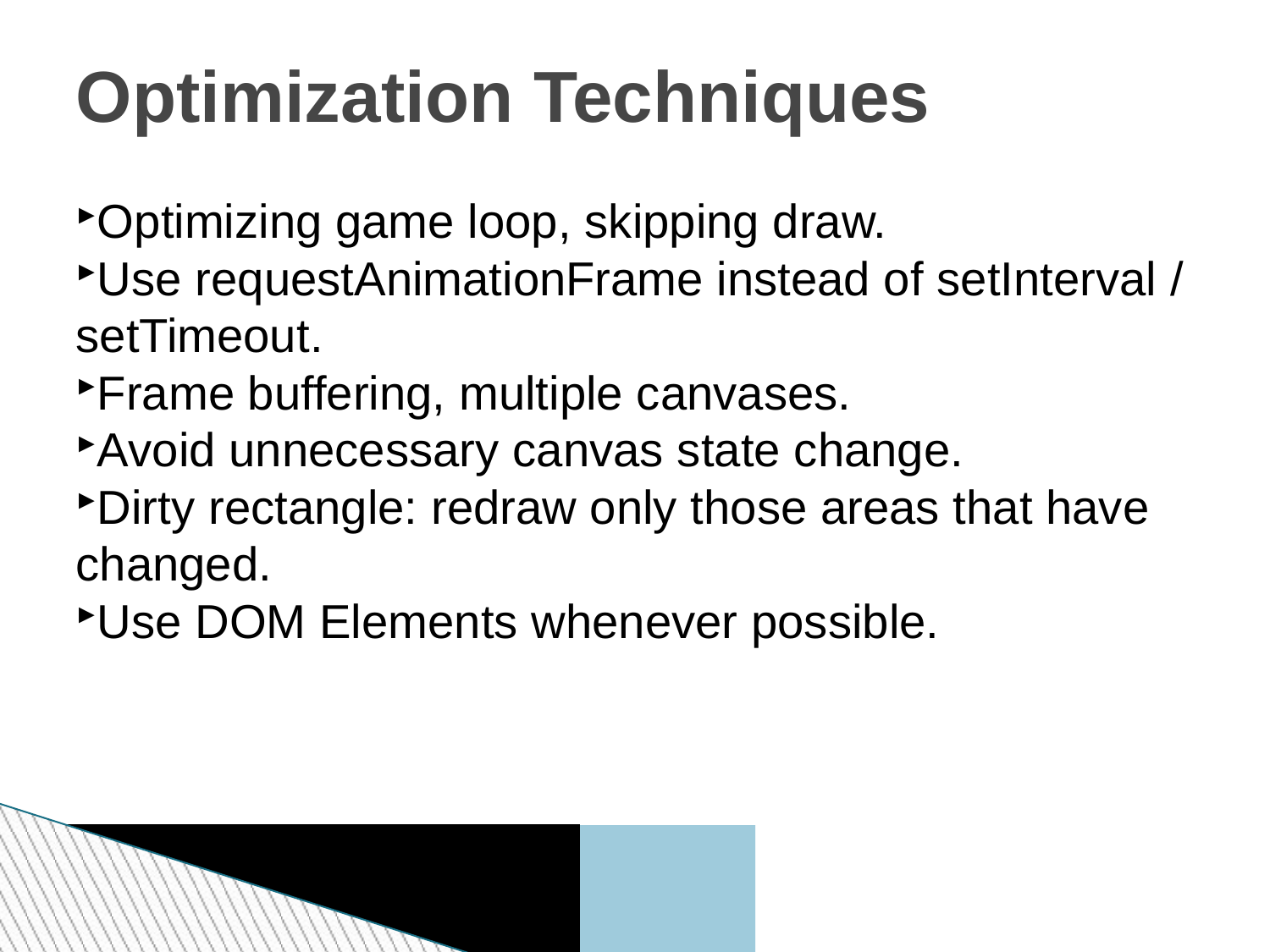

Optimization Techniques
Optimizing game loop, skipping draw.
Use requestAnimationFrame instead of setInterval / setTimeout.
Frame buffering, multiple canvases.
Avoid unnecessary canvas state change.
Dirty rectangle: redraw only those areas that have changed.
Use DOM Elements whenever possible.